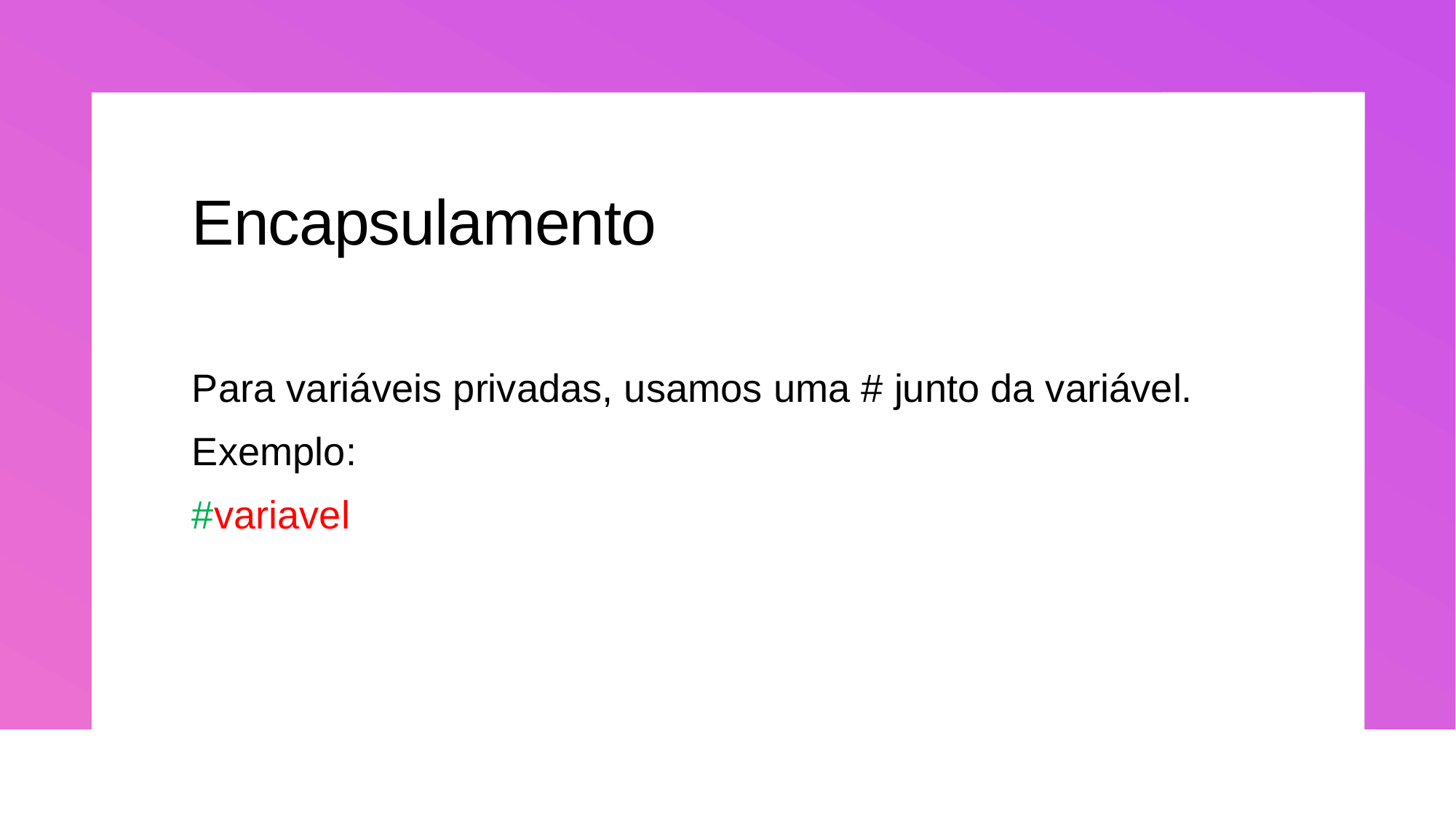

# Encapsulamento
Para variáveis privadas, usamos uma # junto da variável.
Exemplo:
#variavel